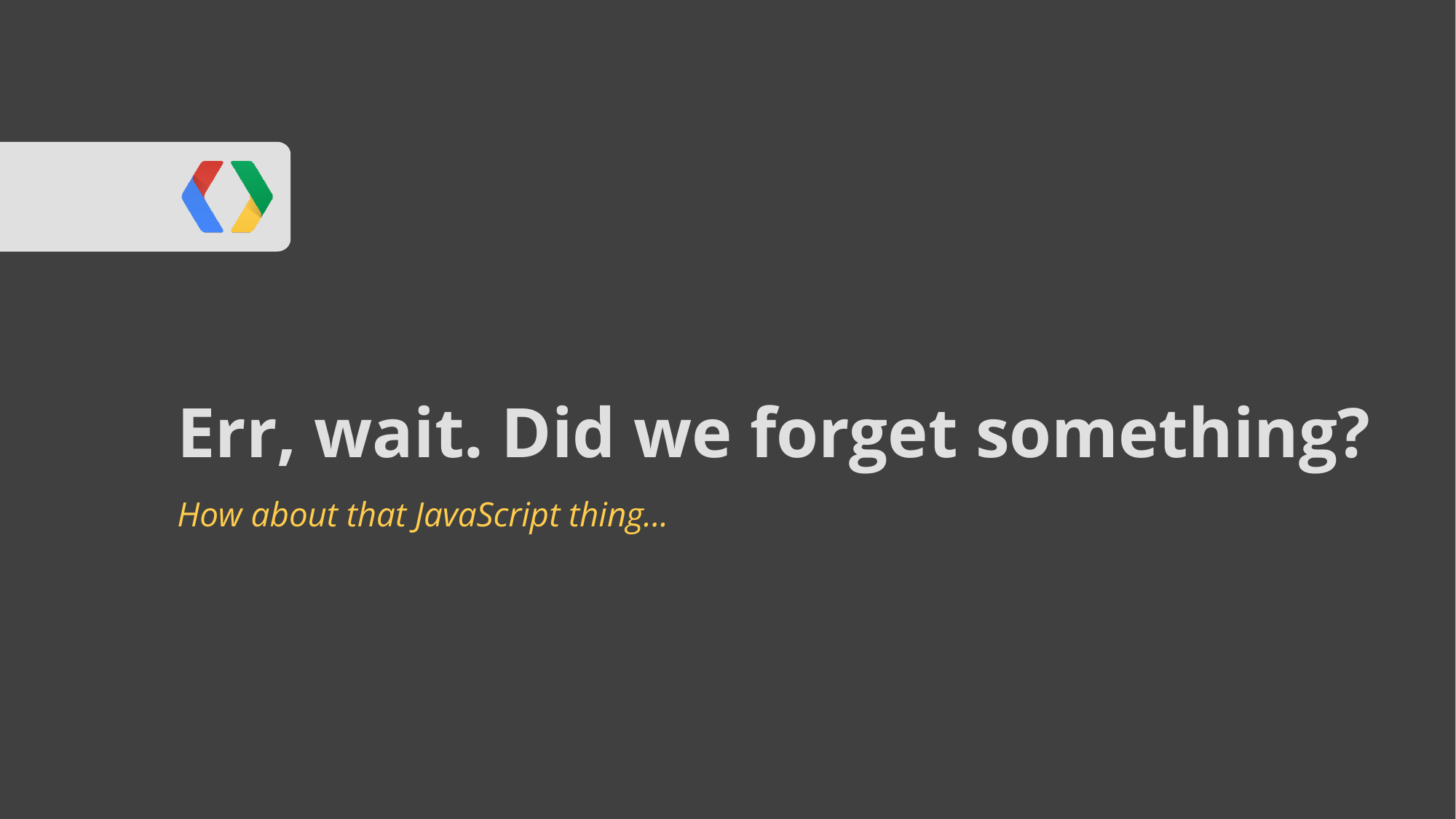

# Err, wait. Did we forget something?
How about that JavaScript thing...